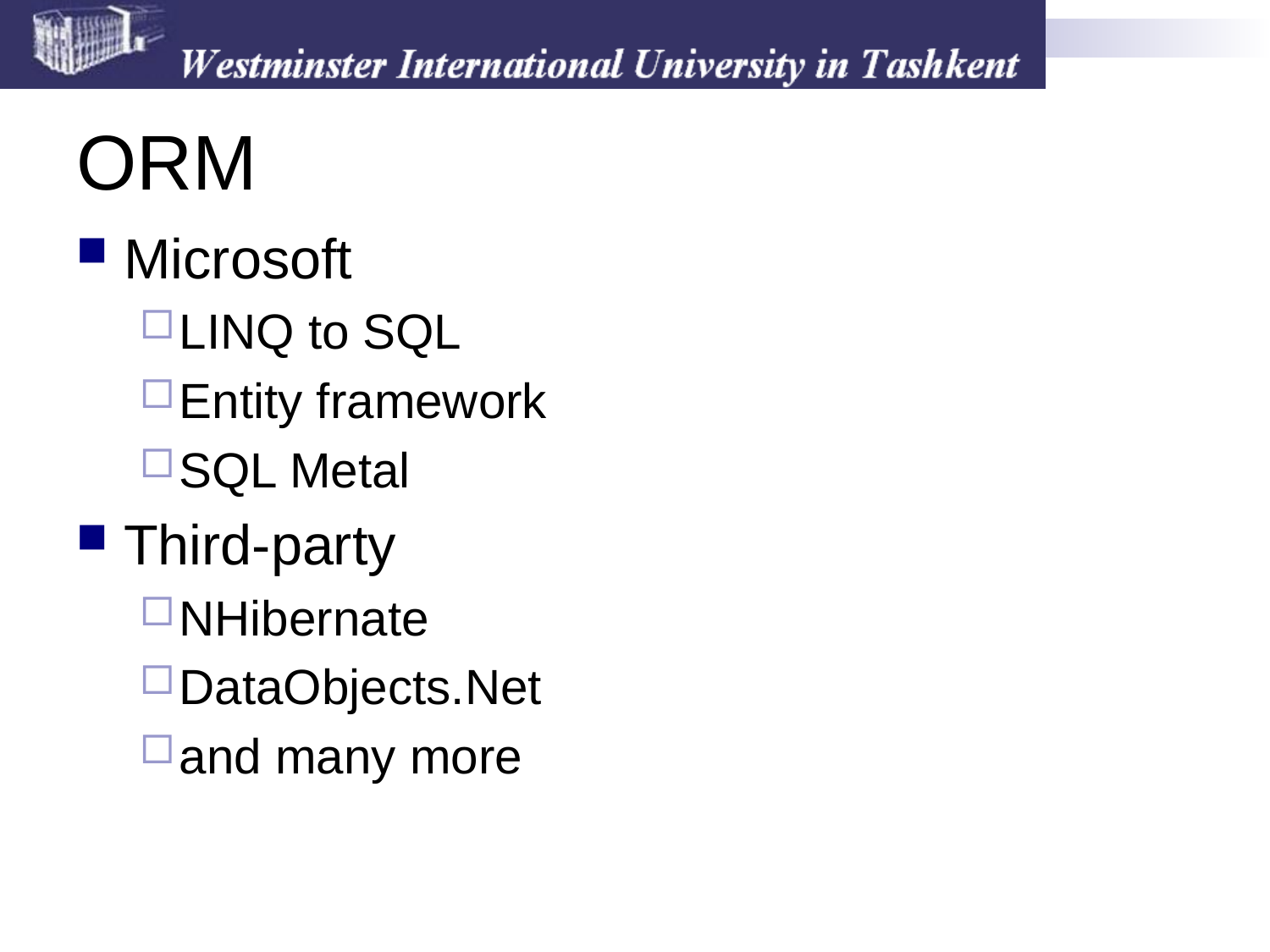

# ORM
Microsoft
LINQ to SQL
Entity framework
SQL Metal
Third-party
NHibernate
DataObjects.Net
and many more